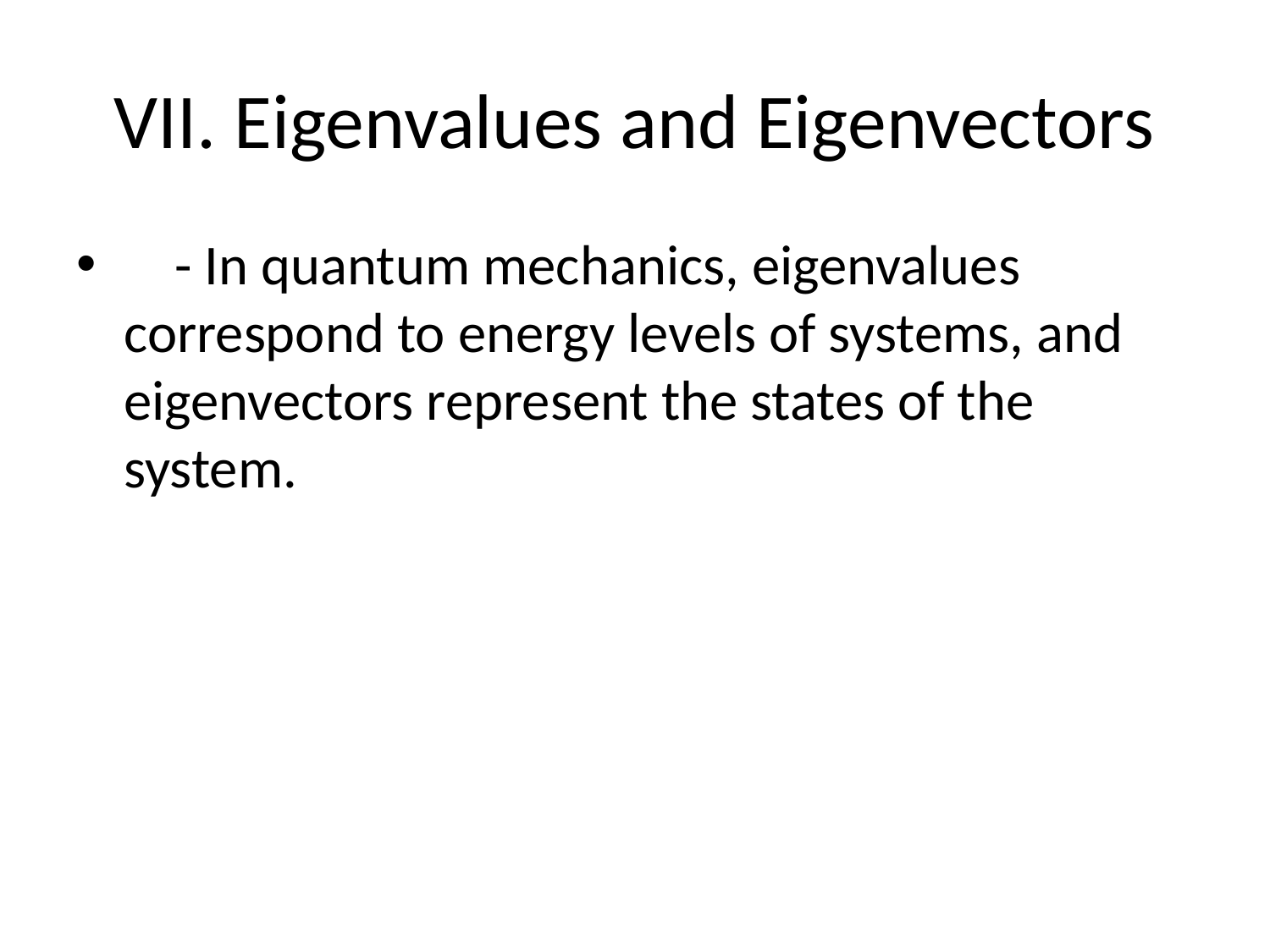

# VII. Eigenvalues and Eigenvectors
    - In quantum mechanics, eigenvalues correspond to energy levels of systems, and eigenvectors represent the states of the system.